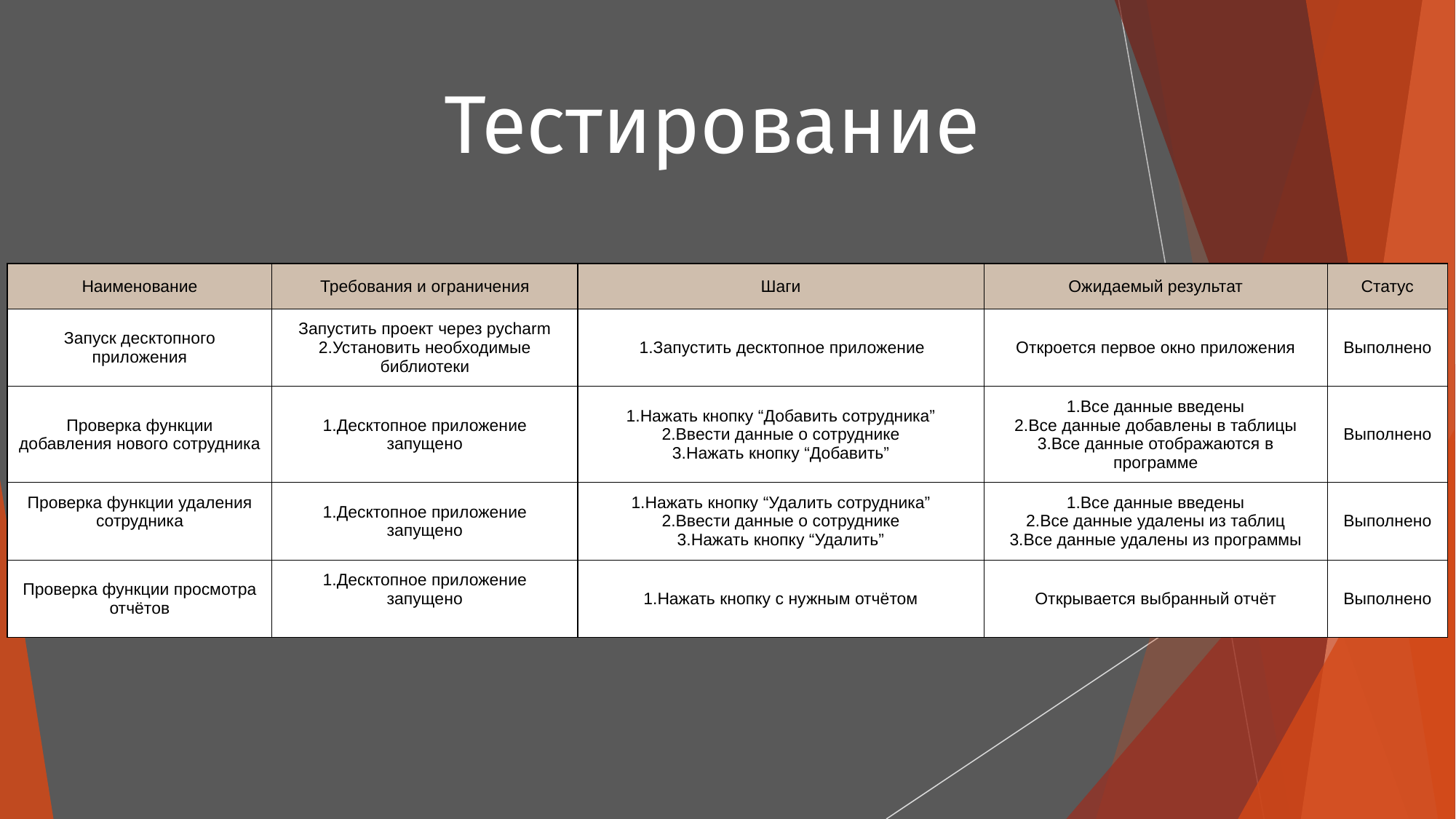

# Тестирование
| Наименование | Требования и ограничения | Шаги | Ожидаемый результат | Статус |
| --- | --- | --- | --- | --- |
| Запуск десктопного приложения | Запустить проект через pycharm 2.Установить необходимые библиотеки | Запустить десктопное приложение | Откроется первое окно приложения | Выполнено |
| Проверка функции добавления нового сотрудника | 1.Десктопное приложение запущено | 1.Нажать кнопку “Добавить сотрудника” 2.Ввести данные о сотруднике 3.Нажать кнопку “Добавить” | 1.Все данные введены 2.Все данные добавлены в таблицы 3.Все данные отображаются в программе | Выполнено |
| Проверка функции удаления сотрудника | 1.Десктопное приложение запущено | 1.Нажать кнопку “Удалить сотрудника” 2.Ввести данные о сотруднике 3.Нажать кнопку “Удалить” | 1.Все данные введены 2.Все данные удалены из таблиц 3.Все данные удалены из программы | Выполнено |
| Проверка функции просмотра отчётов | 1.Десктопное приложение запущено | 1.Нажать кнопку с нужным отчётом | Открывается выбранный отчёт | Выполнено |